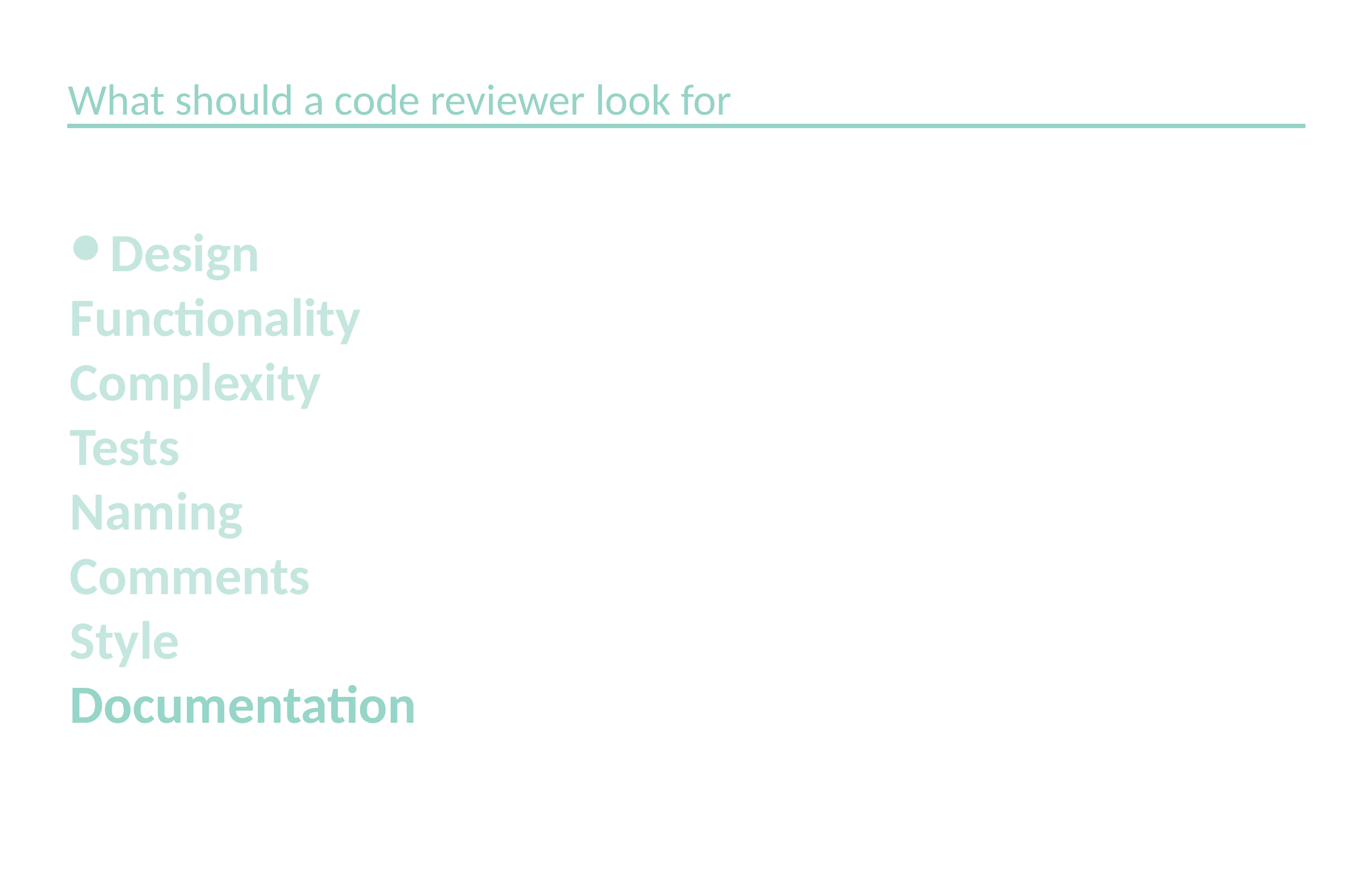

What should a code reviewer look for

# Design
Functionality
Complexity
Tests
Naming
Comments
Style
Documentation